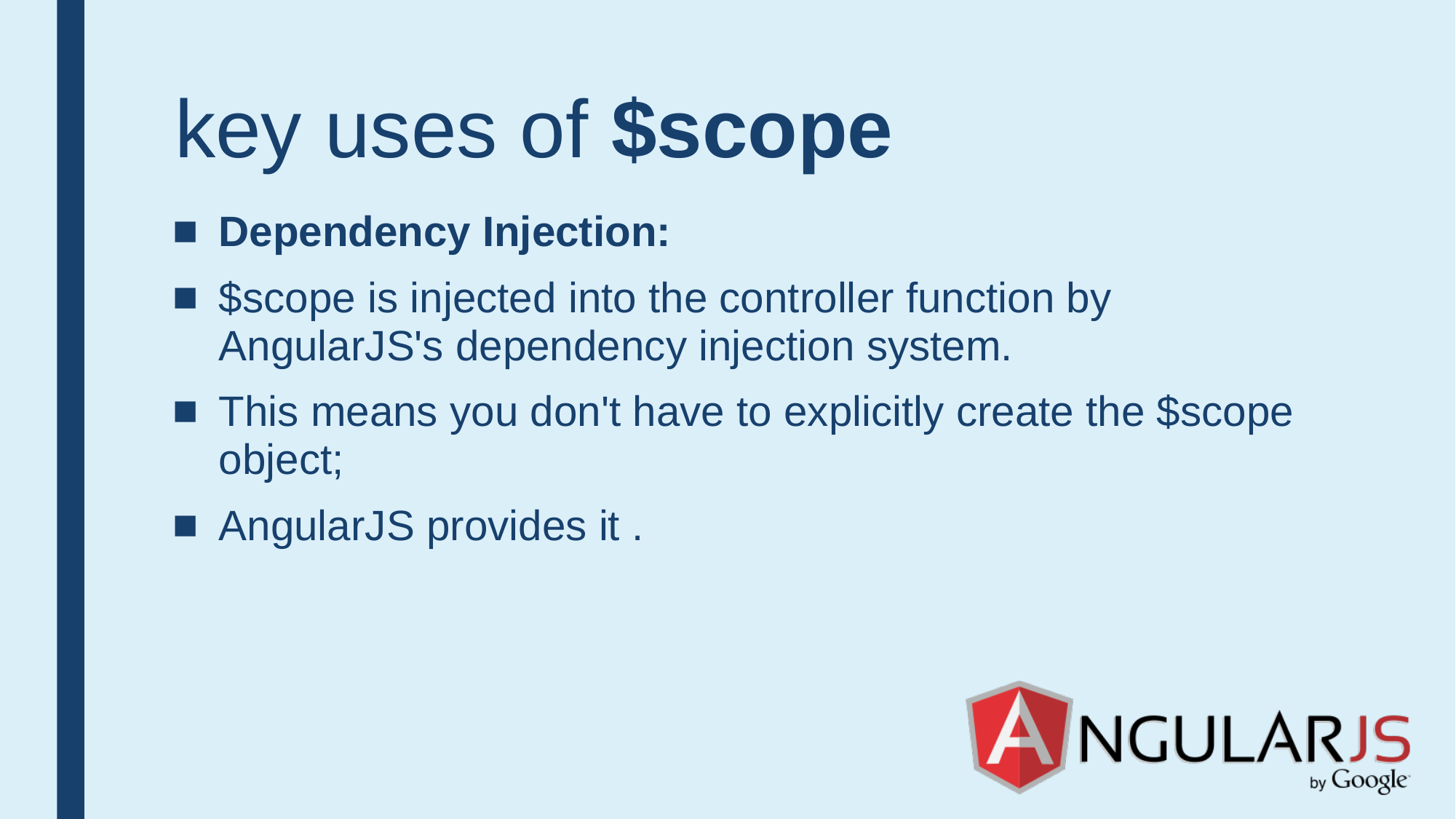

# key uses of $scope
Dependency Injection:
$scope is injected into the controller function by AngularJS's dependency injection system.
This means you don't have to explicitly create the $scope object;
AngularJS provides it .